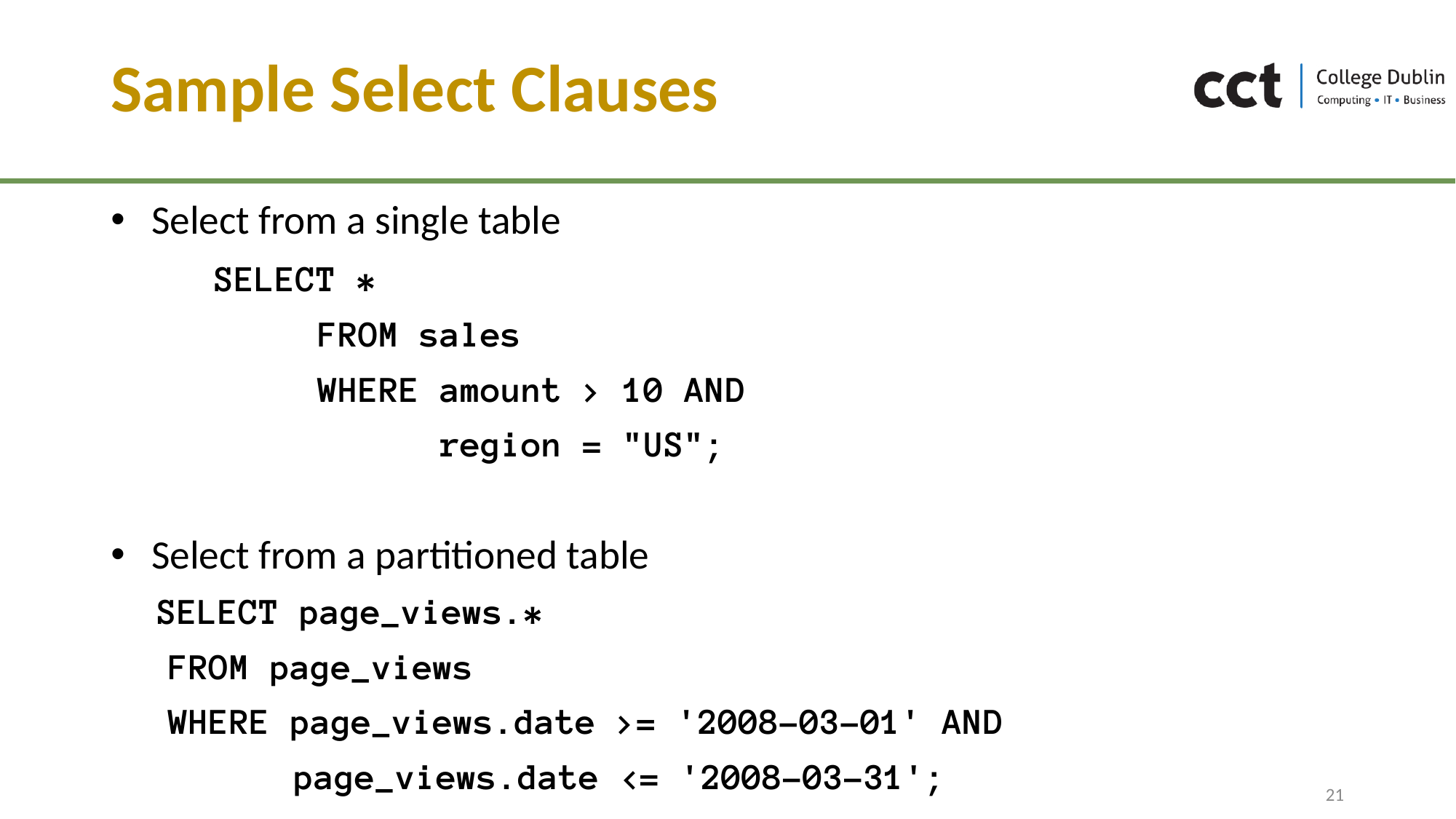

# Sample Select Clauses
Select from a single table
	SELECT *
		FROM sales
		WHERE amount > 10 AND
		      region = "US";

Select from a partitioned table
 SELECT page_views.*
FROM page_views
WHERE page_views.date >= '2008-03-01' AND
  page_views.date <= '2008-03-31';
21